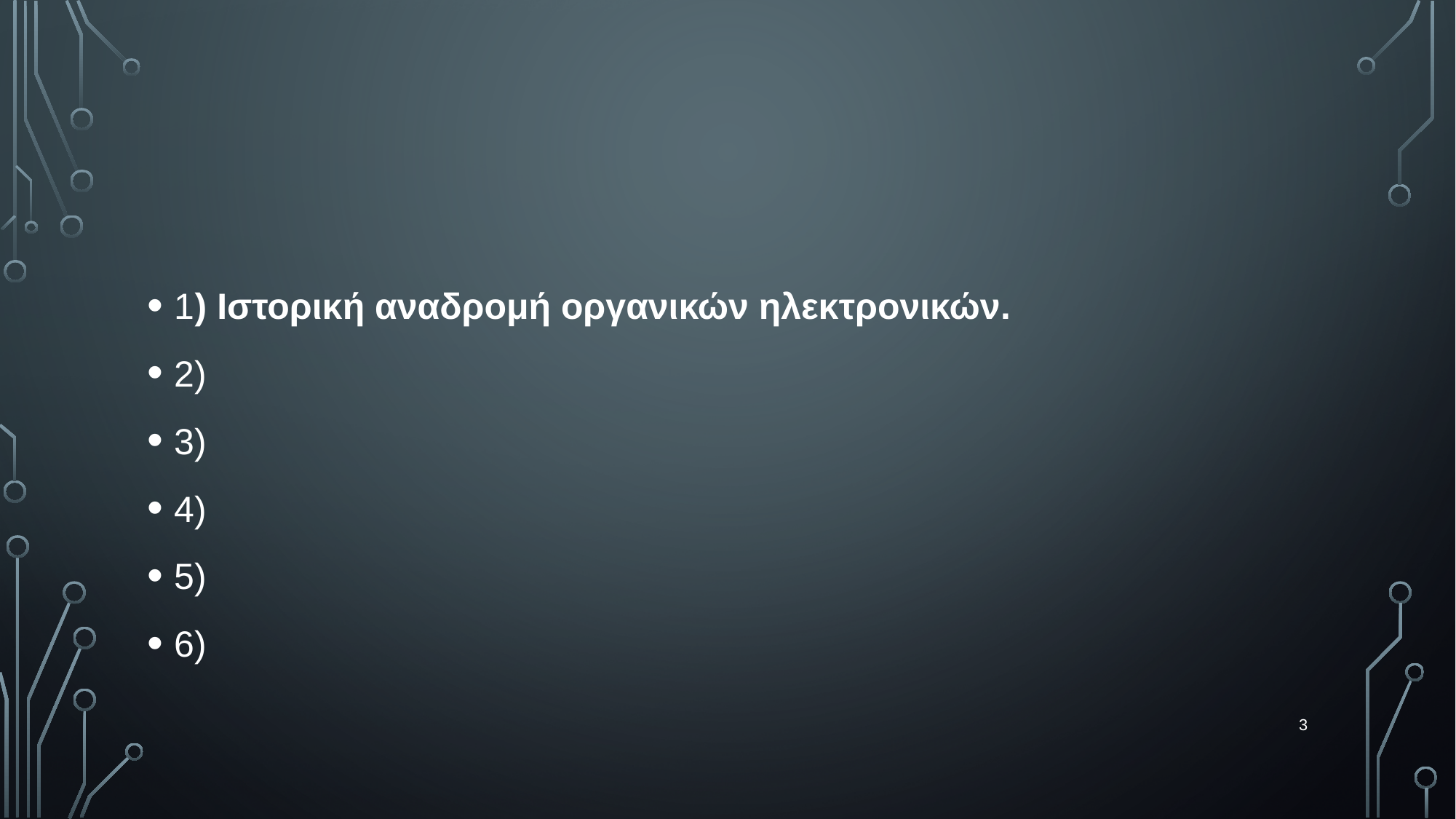

#
1) Ιστορική αναδρομή οργανικών ηλεκτρονικών.
2)
3)
4)
5)
6)
3